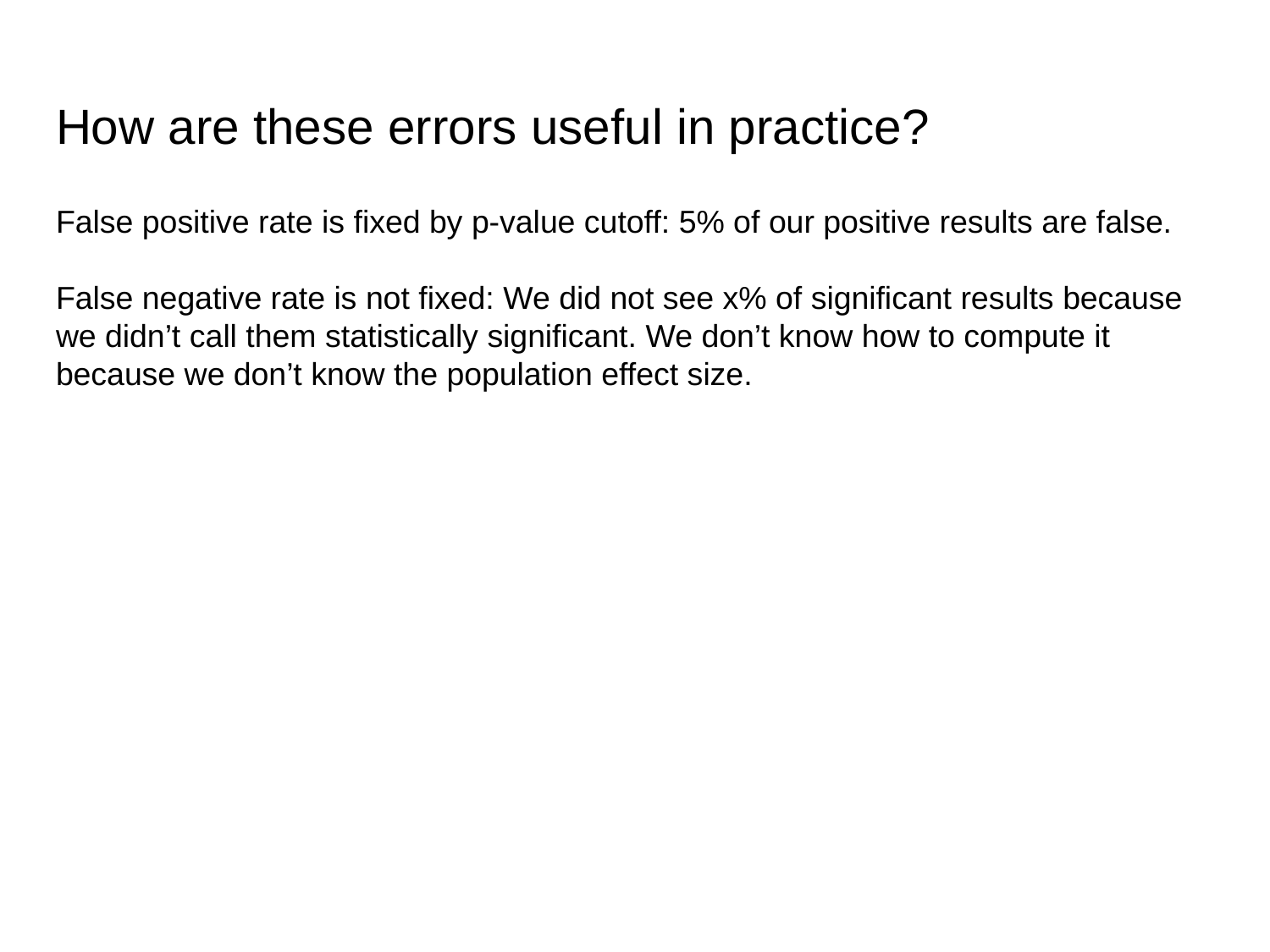

# How are these errors useful in practice?
False positive rate is fixed by p-value cutoff: 5% of our positive results are false.

False negative rate is not fixed: We did not see x% of significant results because we didn’t call them statistically significant. We don’t know how to compute it because we don’t know the population effect size.